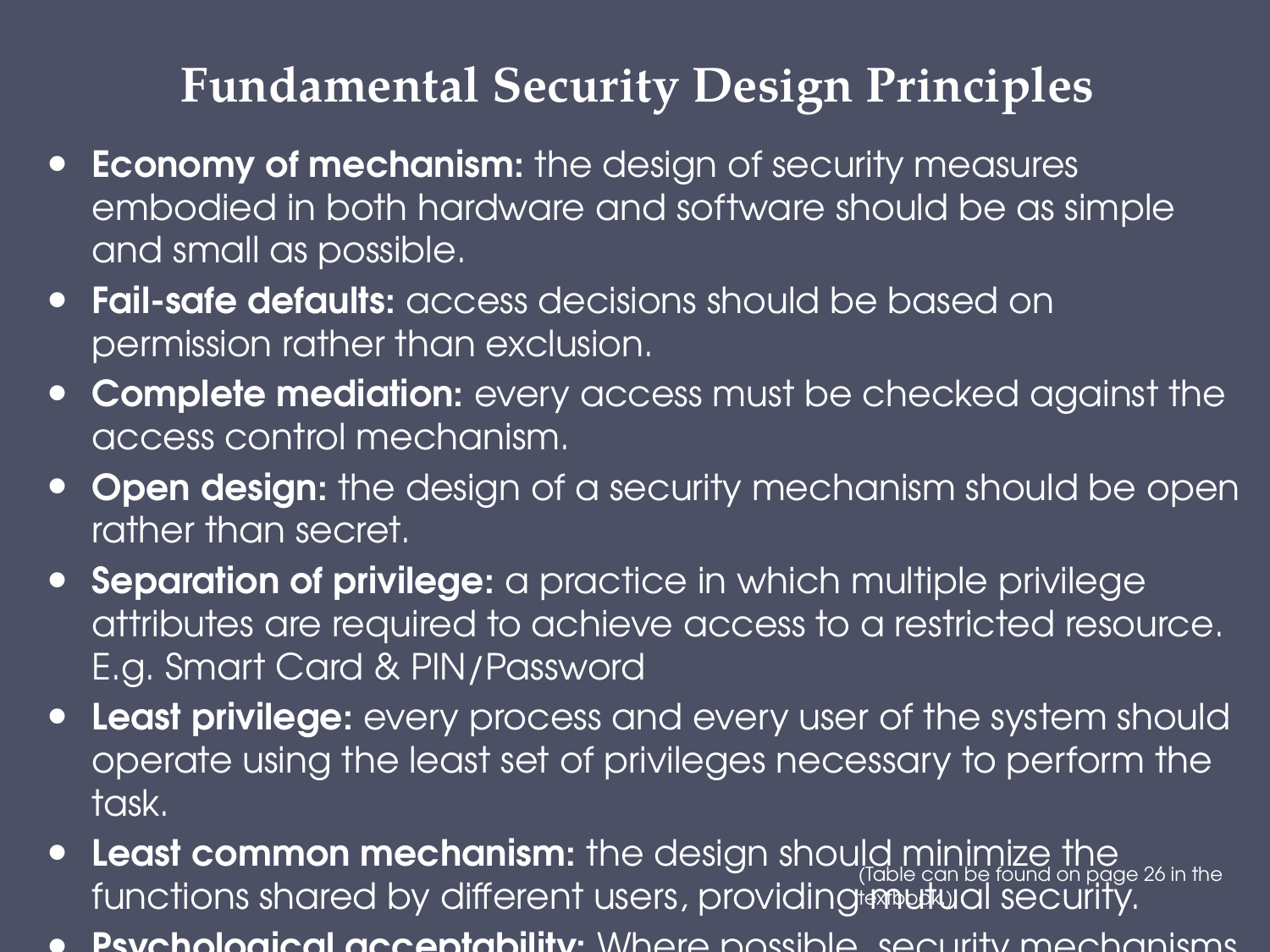

Fundamental Security Design Principles
Economy of mechanism: the design of security measures embodied in both hardware and software should be as simple and small as possible.
Fail-safe defaults: access decisions should be based on permission rather than exclusion.
Complete mediation: every access must be checked against the access control mechanism.
Open design: the design of a security mechanism should be open rather than secret.
Separation of privilege: a practice in which multiple privilege attributes are required to achieve access to a restricted resource. E.g. Smart Card & PIN/Password
Least privilege: every process and every user of the system should operate using the least set of privileges necessary to perform the task.
Least common mechanism: the design should minimize the functions shared by different users, providing mutual security.
Psychological acceptability: Where possible, security mechanisms should be transparent to the users of the system or at most introduce minimal obstruction.
(Table can be found on page 26 in the textbook.)